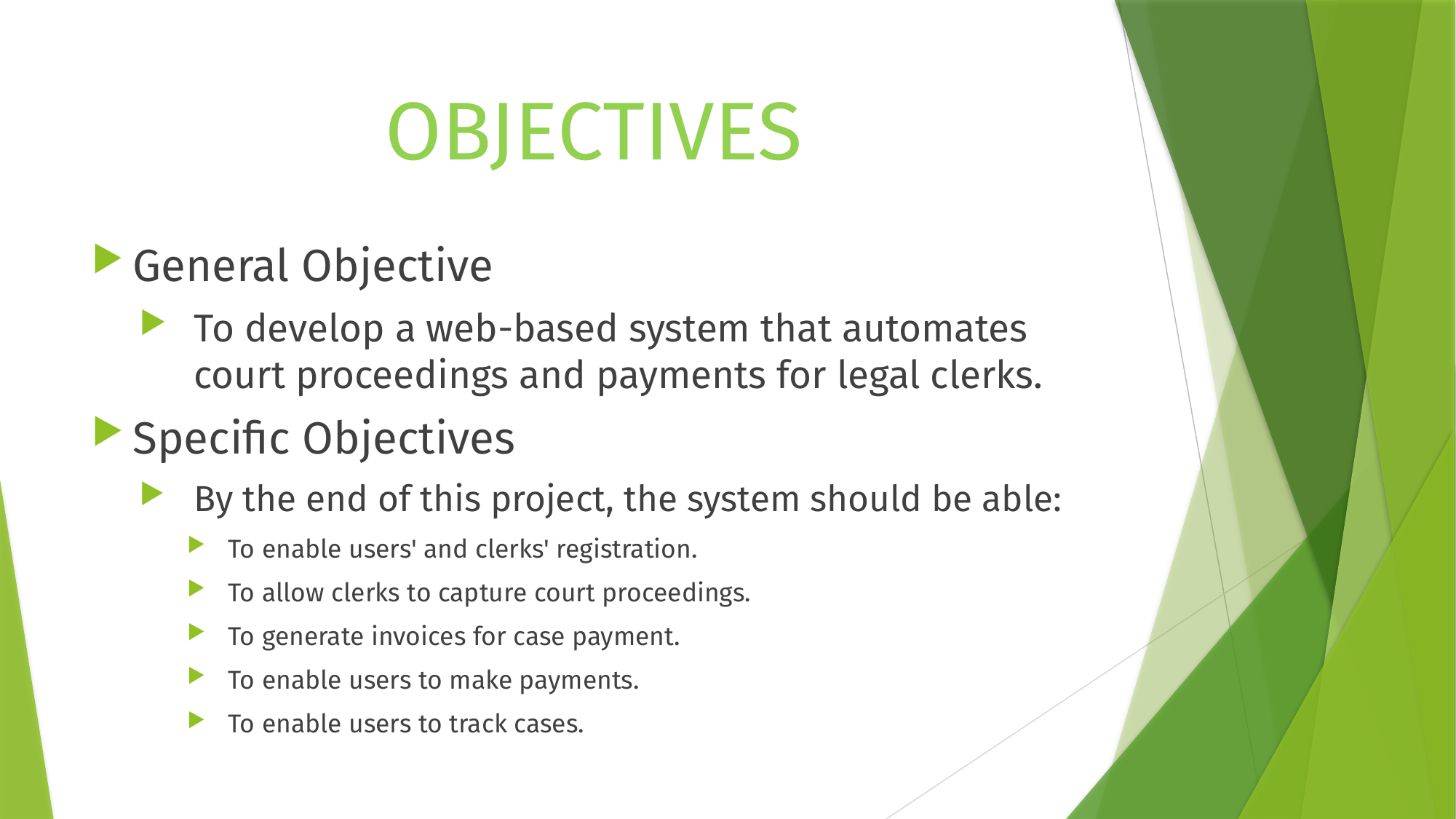

# OBJECTIVES
General Objective
To develop a web-based system that automates court proceedings and payments for legal clerks.
Specific Objectives
By the end of this project, the system should be able:
To enable users' and clerks' registration.
To allow clerks to capture court proceedings.
To generate invoices for case payment.
To enable users to make payments.
To enable users to track cases.